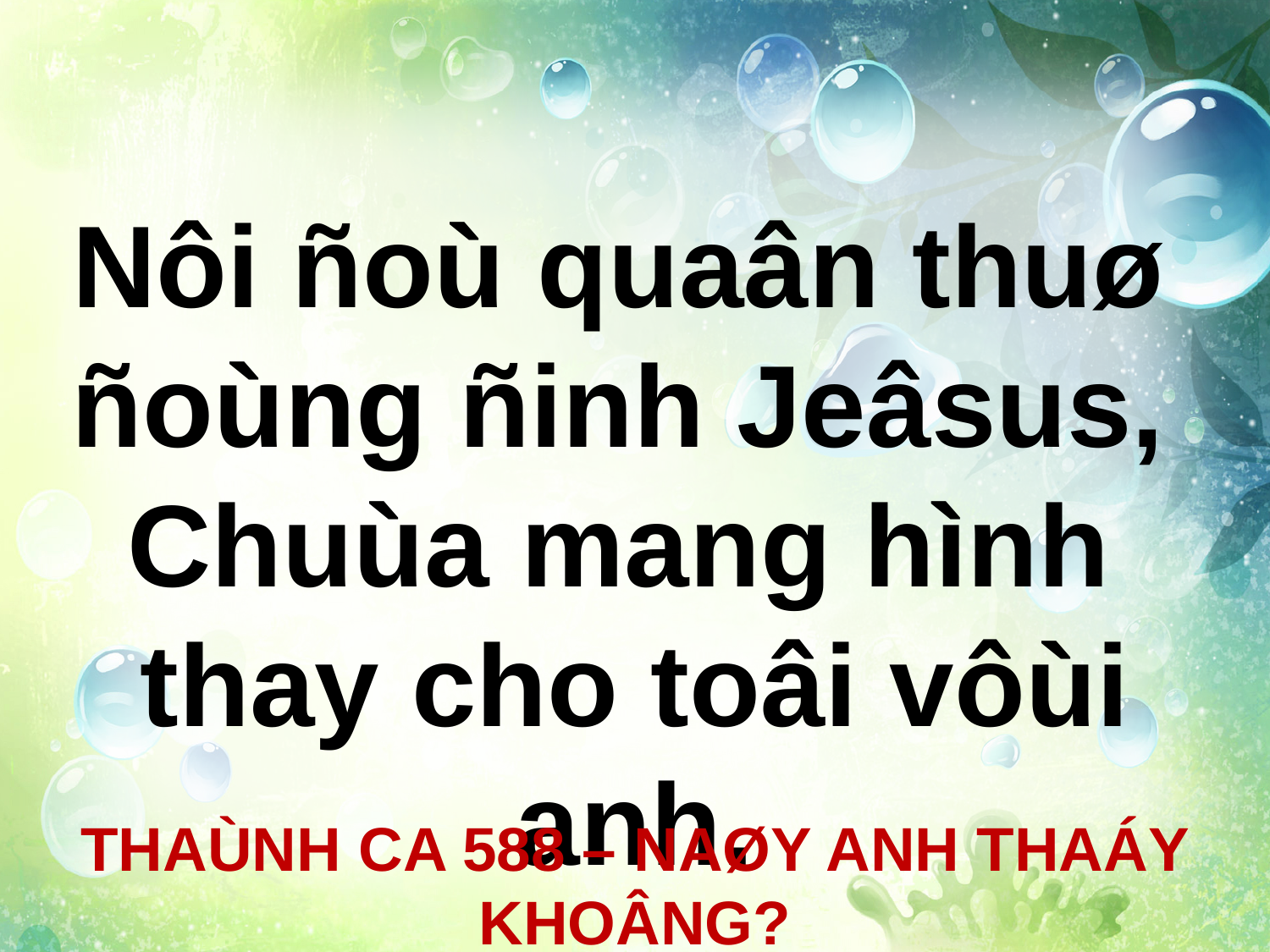

Nôi ñoù quaân thuø
ñoùng ñinh Jeâsus,
Chuùa mang hình
thay cho toâi vôùi anh.
THAÙNH CA 588 – NAØY ANH THAÁY KHOÂNG?